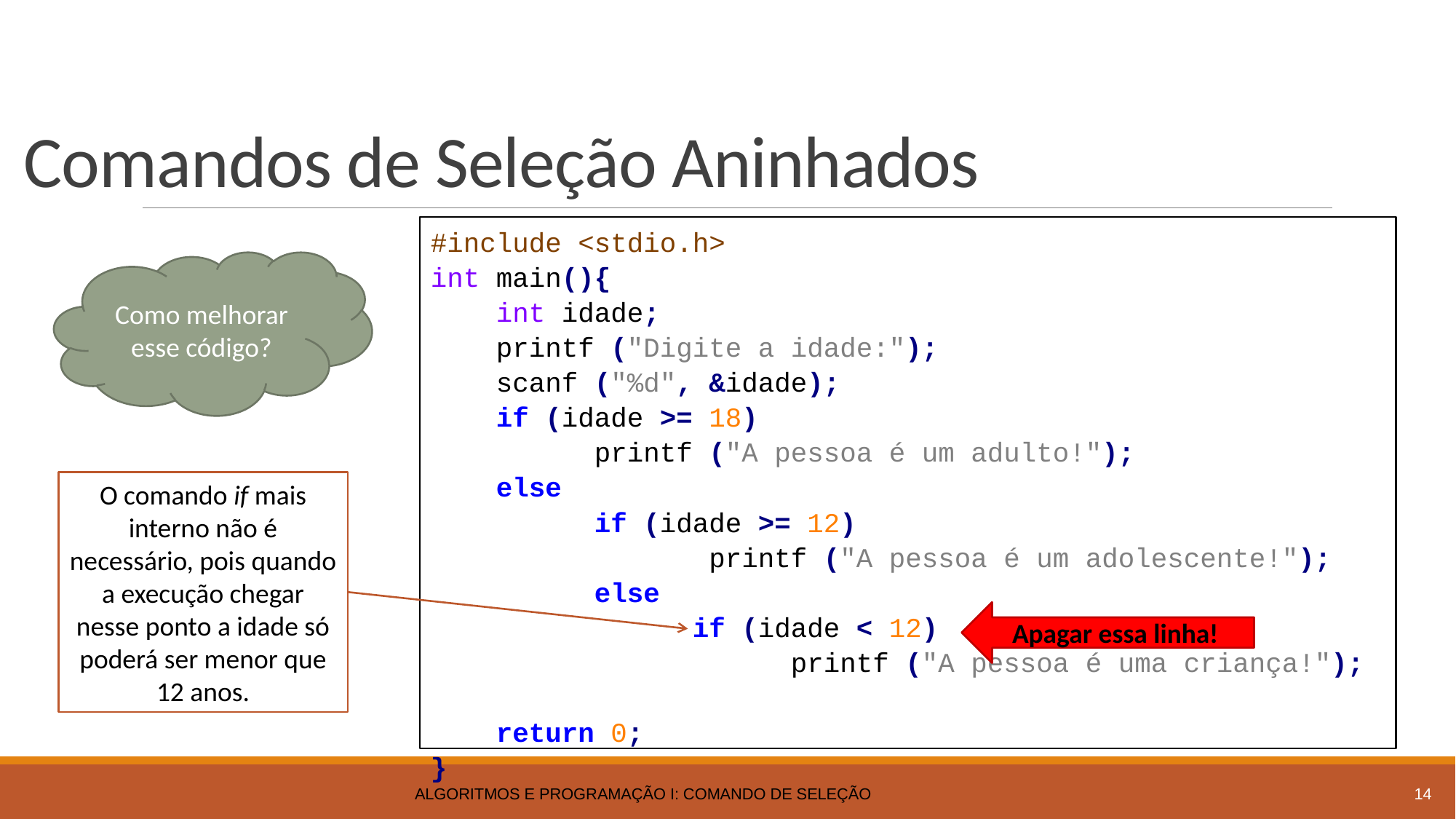

# Comandos de Seleção Aninhados
#include <stdio.h>
int main(){
    int idade;
    printf ("Digite a idade:");
    scanf ("%d", &idade);
    if (idade >= 18)
          printf ("A pessoa é um adulto!");
    else
          if (idade >= 12)
                 printf ("A pessoa é um adolescente!");
          else
                if (idade < 12)
                      printf ("A pessoa é uma criança!");
    return 0;
}
Como melhorar esse código?
O comando if mais interno não é necessário, pois quando a execução chegar nesse ponto a idade só poderá ser menor que 12 anos.
Apagar essa linha!
Algoritmos e Programação I: Comando de Seleção
14